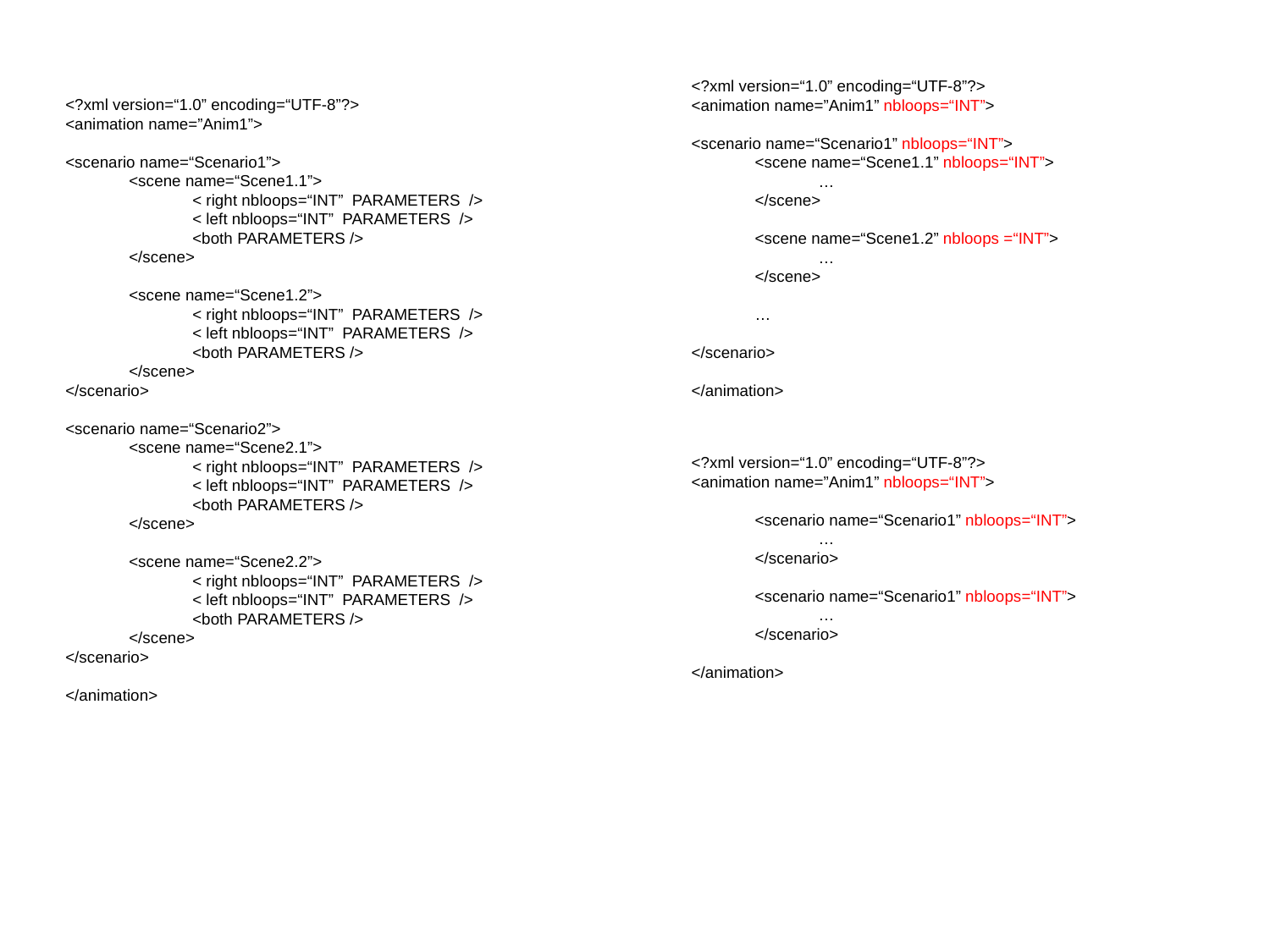

<?xml version=“1.0” encoding=“UTF-8”?>
<animation name=”Anim1” nbloops=“INT”>

<scenario name=“Scenario1” nbloops=“INT”>
<scene name=“Scene1.1” nbloops=“INT”>
…
</scene>

<scene name=“Scene1.2” nbloops =“INT”>
…
</scene>

…

</scenario>

</animation>
<?xml version=“1.0” encoding=“UTF-8”?>
<animation name=”Anim1”>

<scenario name=“Scenario1”>
<scene name=“Scene1.1”>
< right nbloops=“INT”  PARAMETERS  />
< left nbloops=“INT”  PARAMETERS  />
<both PARAMETERS />
</scene>

<scene name=“Scene1.2”>
< right nbloops=“INT”  PARAMETERS  />
< left nbloops=“INT”  PARAMETERS  />
<both PARAMETERS />
</scene>
</scenario>

<scenario name=“Scenario2”>
<scene name=“Scene2.1”>
< right nbloops=“INT”  PARAMETERS  />
< left nbloops=“INT”  PARAMETERS  />
<both PARAMETERS />
</scene>

<scene name=“Scene2.2”>
< right nbloops=“INT”  PARAMETERS  />
< left nbloops=“INT”  PARAMETERS  />
<both PARAMETERS />
</scene>
</scenario>

</animation>
<?xml version=“1.0” encoding=“UTF-8”?>
<animation name=”Anim1” nbloops=“INT”>

<scenario name=“Scenario1” nbloops=“INT”>
…
</scenario>

<scenario name=“Scenario1” nbloops=“INT”>
…
</scenario>

</animation>